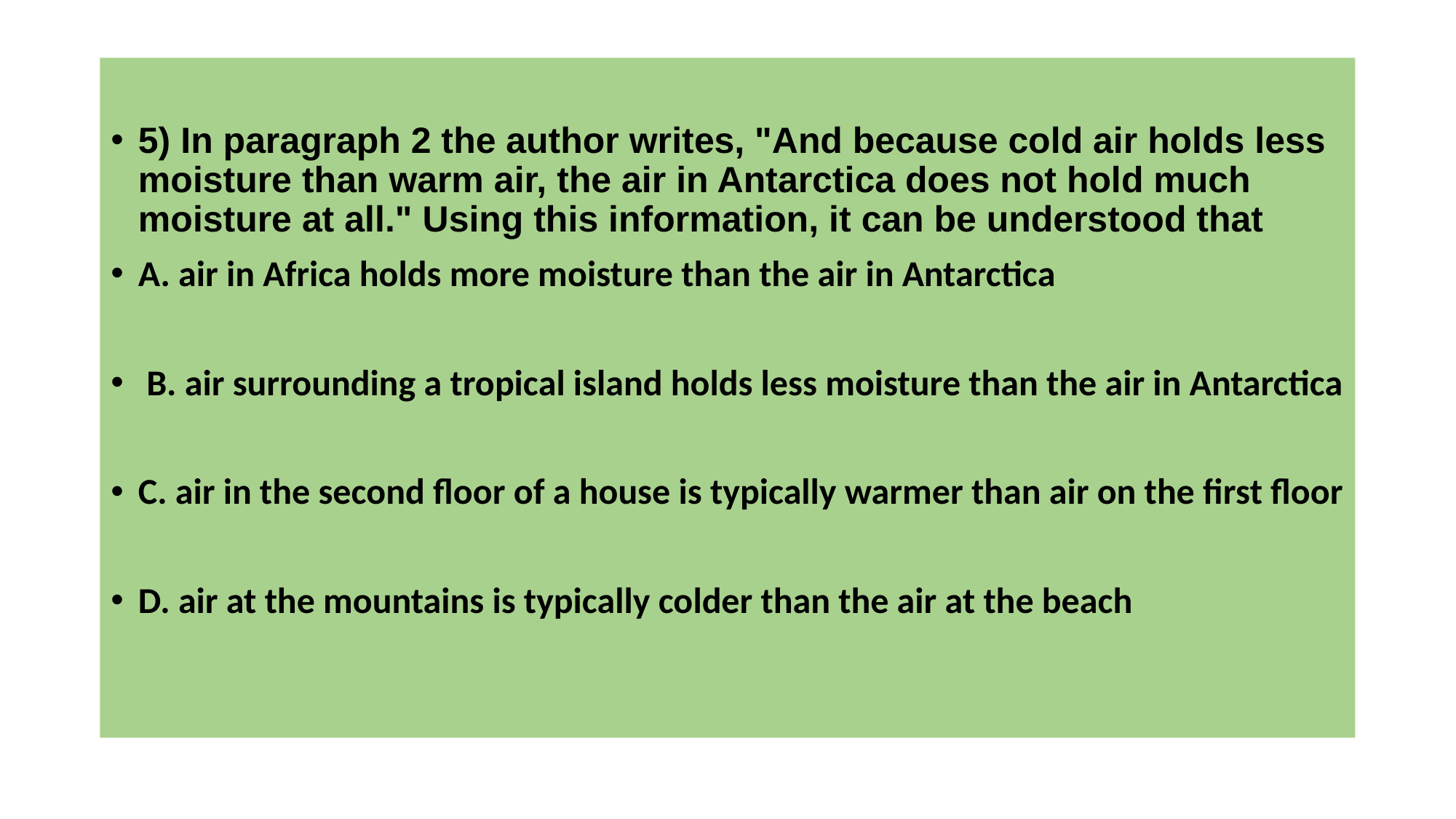

5) In paragraph 2 the author writes, "And because cold air holds less moisture than warm air, the air in Antarctica does not hold much moisture at all." Using this information, it can be understood that
A. air in Africa holds more moisture than the air in Antarctica

 B. air surrounding a tropical island holds less moisture than the air in Antarctica

C. air in the second floor of a house is typically warmer than air on the first floor

D. air at the mountains is typically colder than the air at the beach